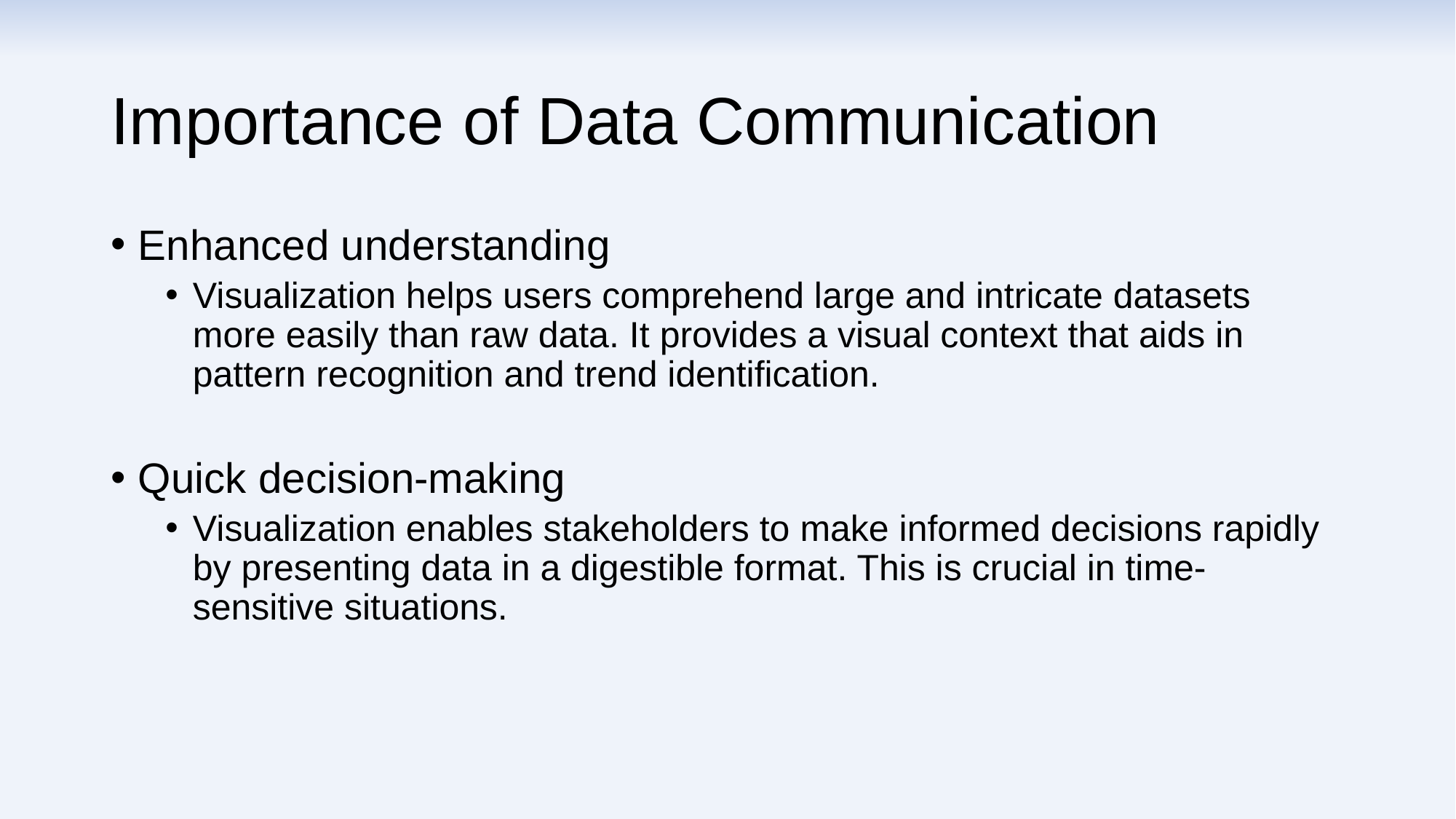

# Importance of Data Communication
Enhanced understanding
Visualization helps users comprehend large and intricate datasets more easily than raw data. It provides a visual context that aids in pattern recognition and trend identification.

Quick decision-making
Visualization enables stakeholders to make informed decisions rapidly by presenting data in a digestible format. This is crucial in time-sensitive situations.